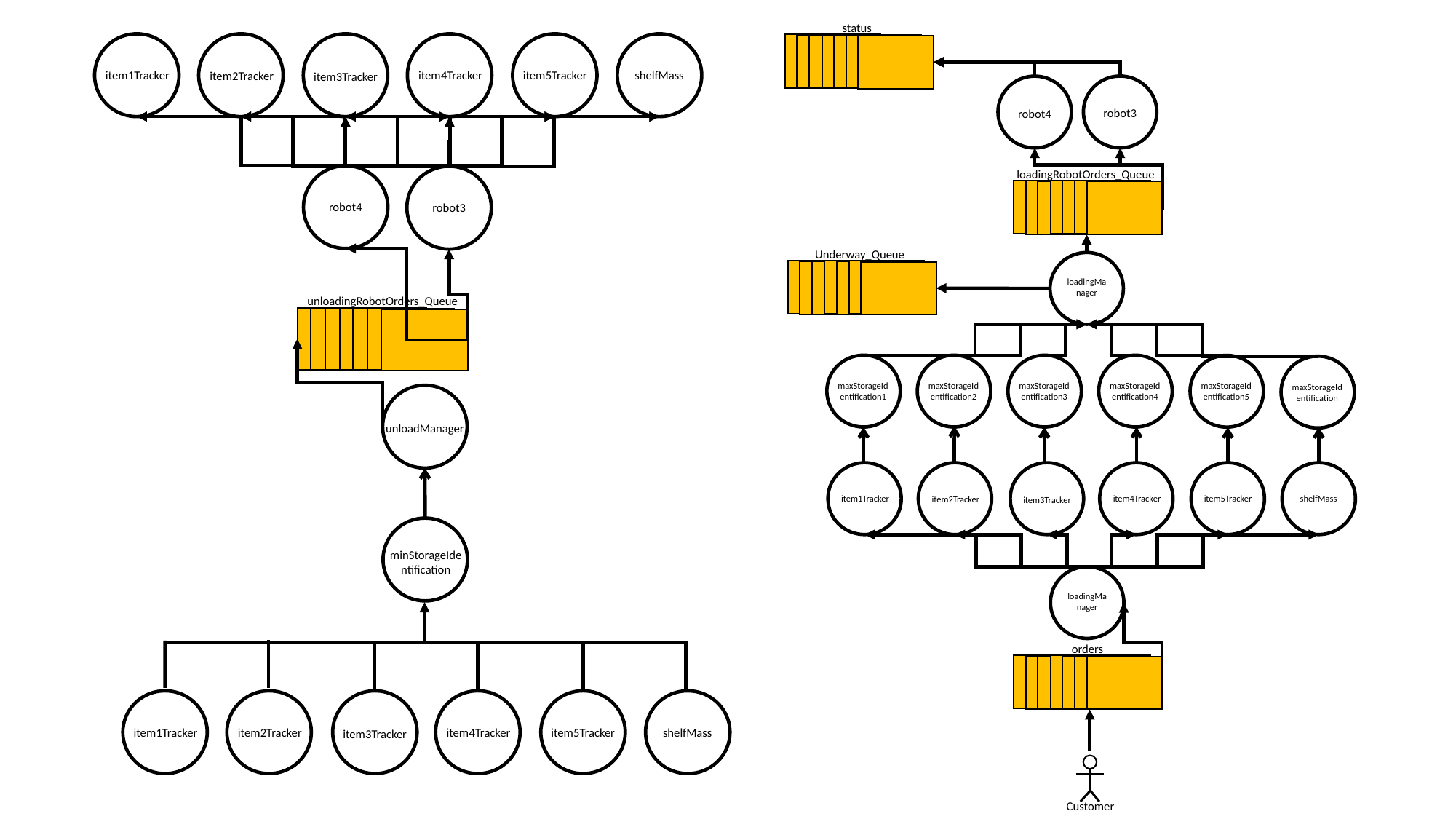

status

shelfMass

item4Tracker

item5Tracker

item2Tracker

item3Tracker

item1Tracker

robot4

robot3
unloadingRobotOrders_Queue

unloadManager

shelfMass

item5Tracker

item3Tracker

item4Tracker

item1Tracker

item2Tracker

minStorageIdentification

robot3

robot4
loadingRobotOrders_Queue

loadingManager

maxStorageIdentification1
maxStorageIdentification2
maxStorageIdentification3
maxStorageIdentification4
maxStorageIdentification5
maxStorageIdentification

shelfMass
item5Tracker
item4Tracker
item1Tracker
item2Tracker
item3Tracker

loadingManager
orders

Customer
Underway_Queue